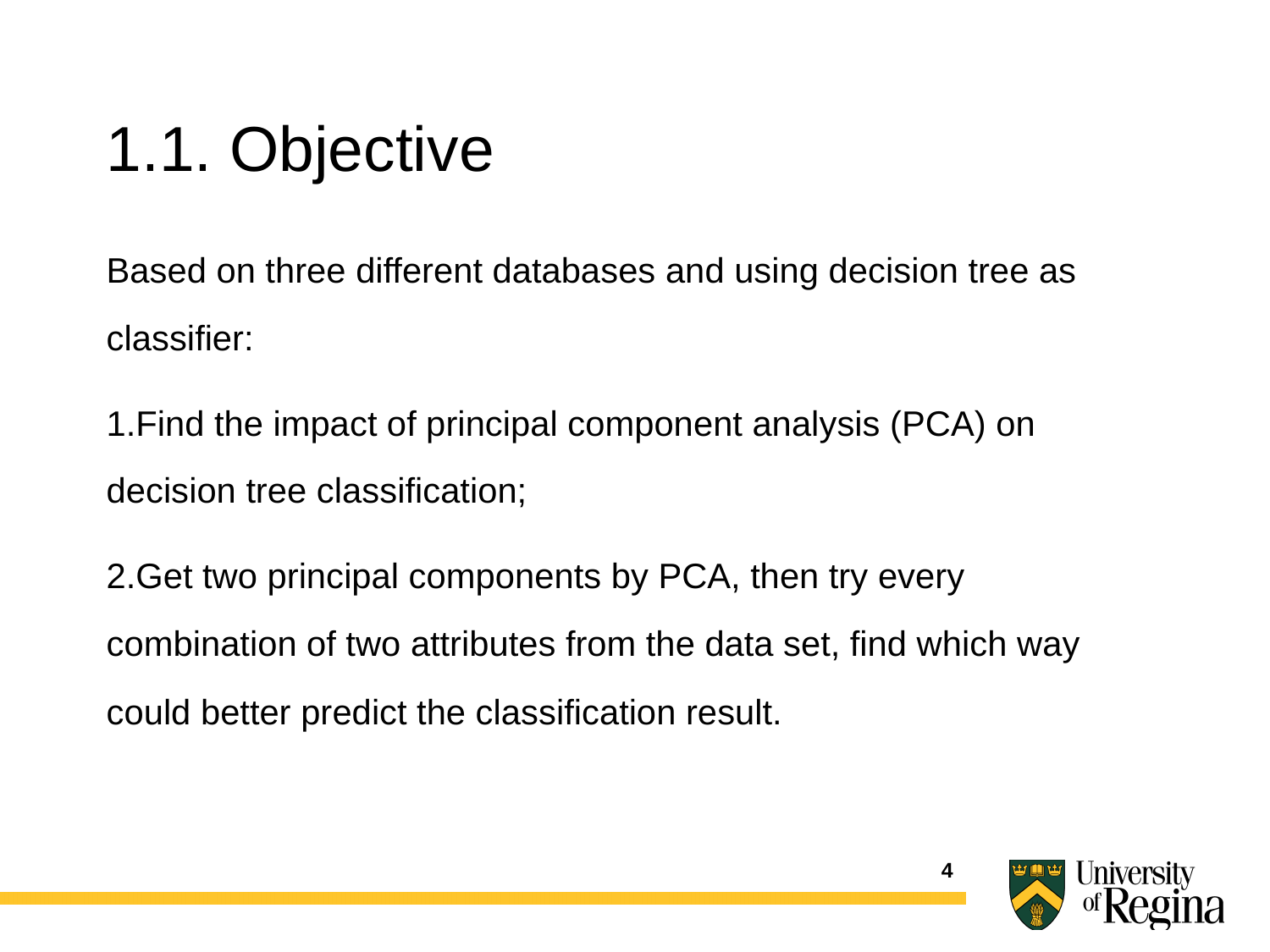

1.1. Objective
Based on three different databases and using decision tree as classifier:
Find the impact of principal component analysis (PCA) on decision tree classification;
Get two principal components by PCA, then try every combination of two attributes from the data set, find which way could better predict the classification result.
4